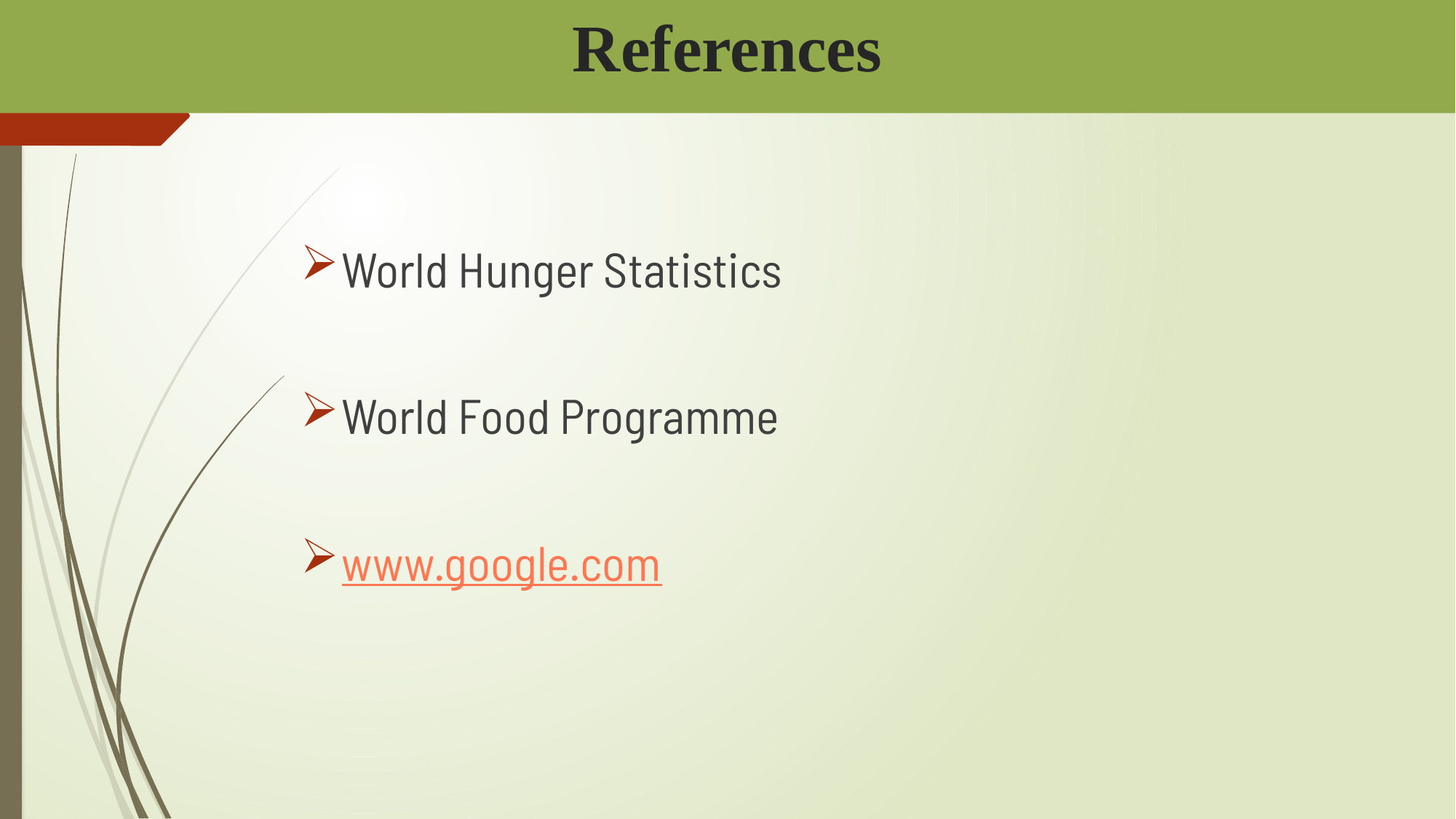

# References

World Hunger Statistics

World Food Programme

www.google.com